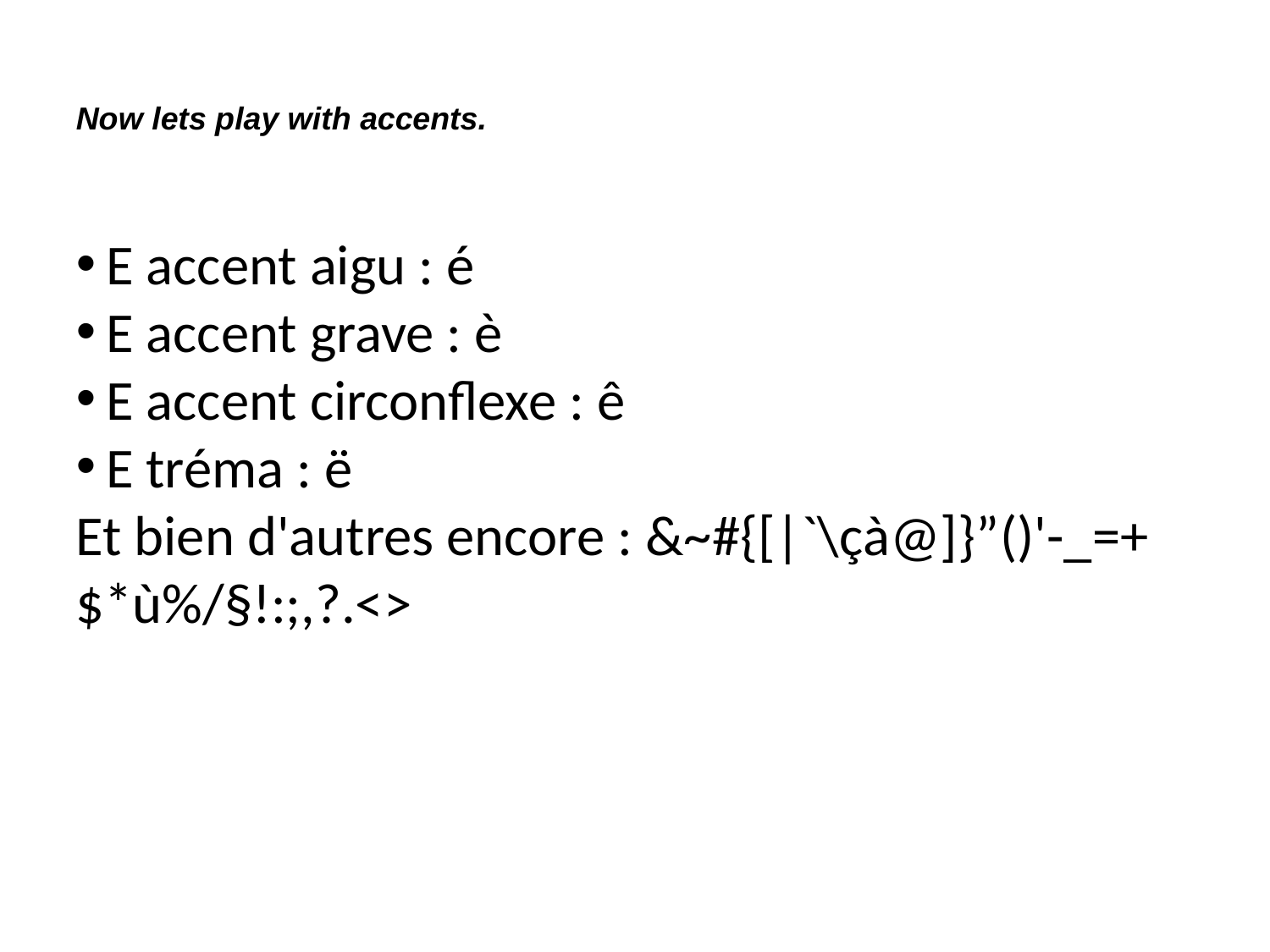

Now lets play with accents.
E accent aigu : é
E accent grave : è
E accent circonflexe : ê
E tréma : ë
Et bien d'autres encore : &~#{[|`\çà@]}”()'-_=+$*ù%/§!:;,?.<>